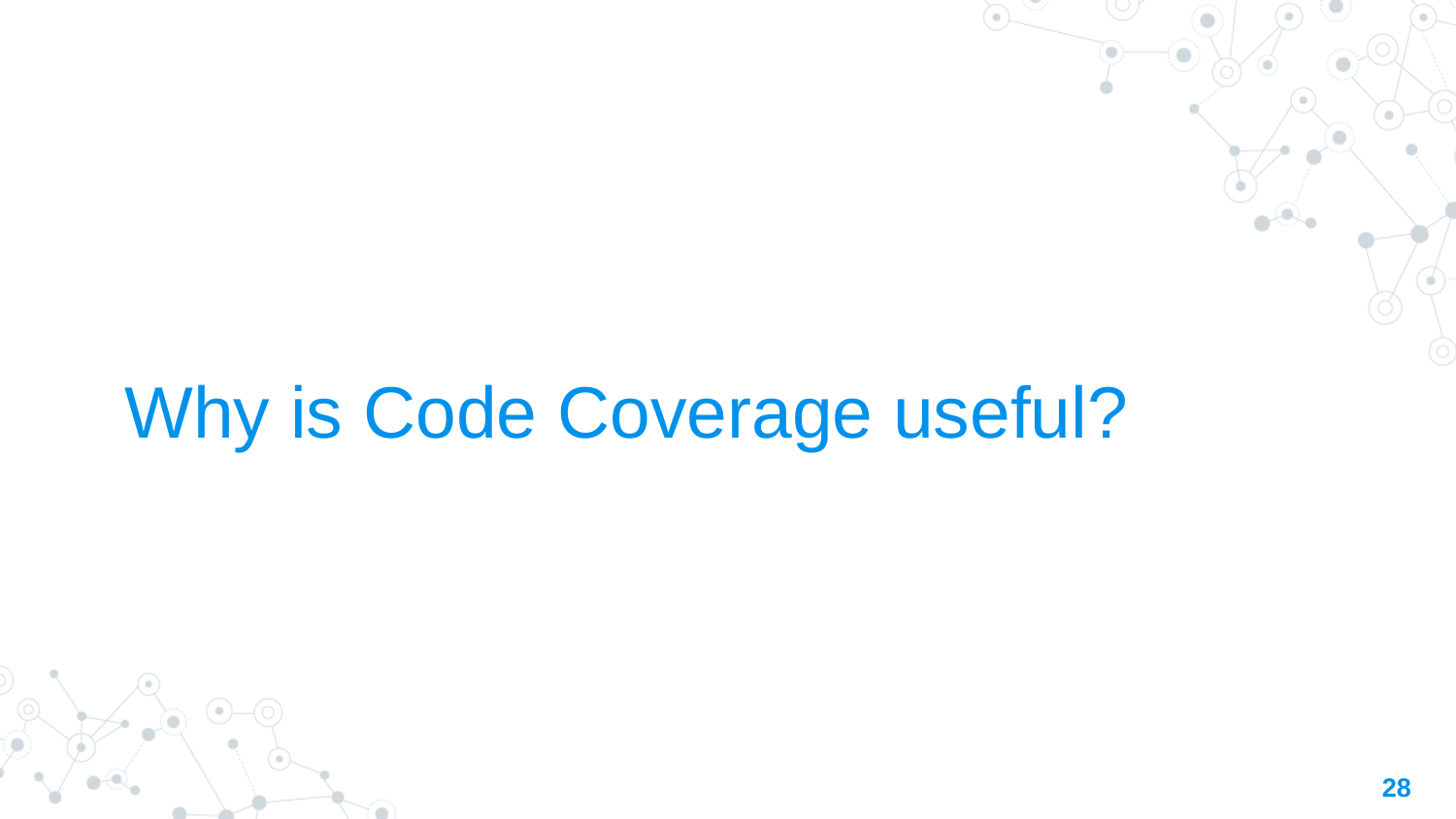

# Why is Code Coverage useful?
28